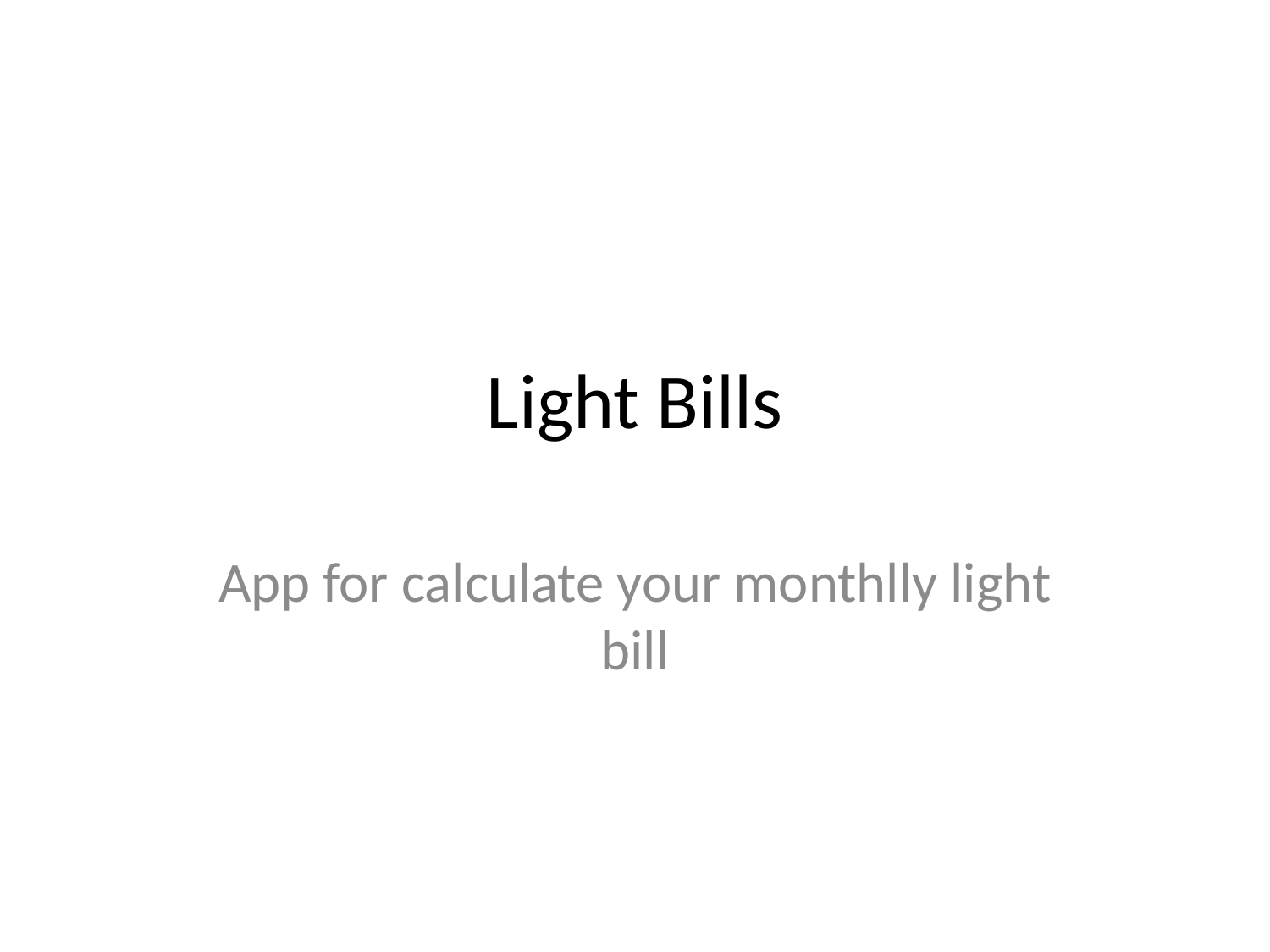

# Light Bills
App for calculate your monthlly light bill